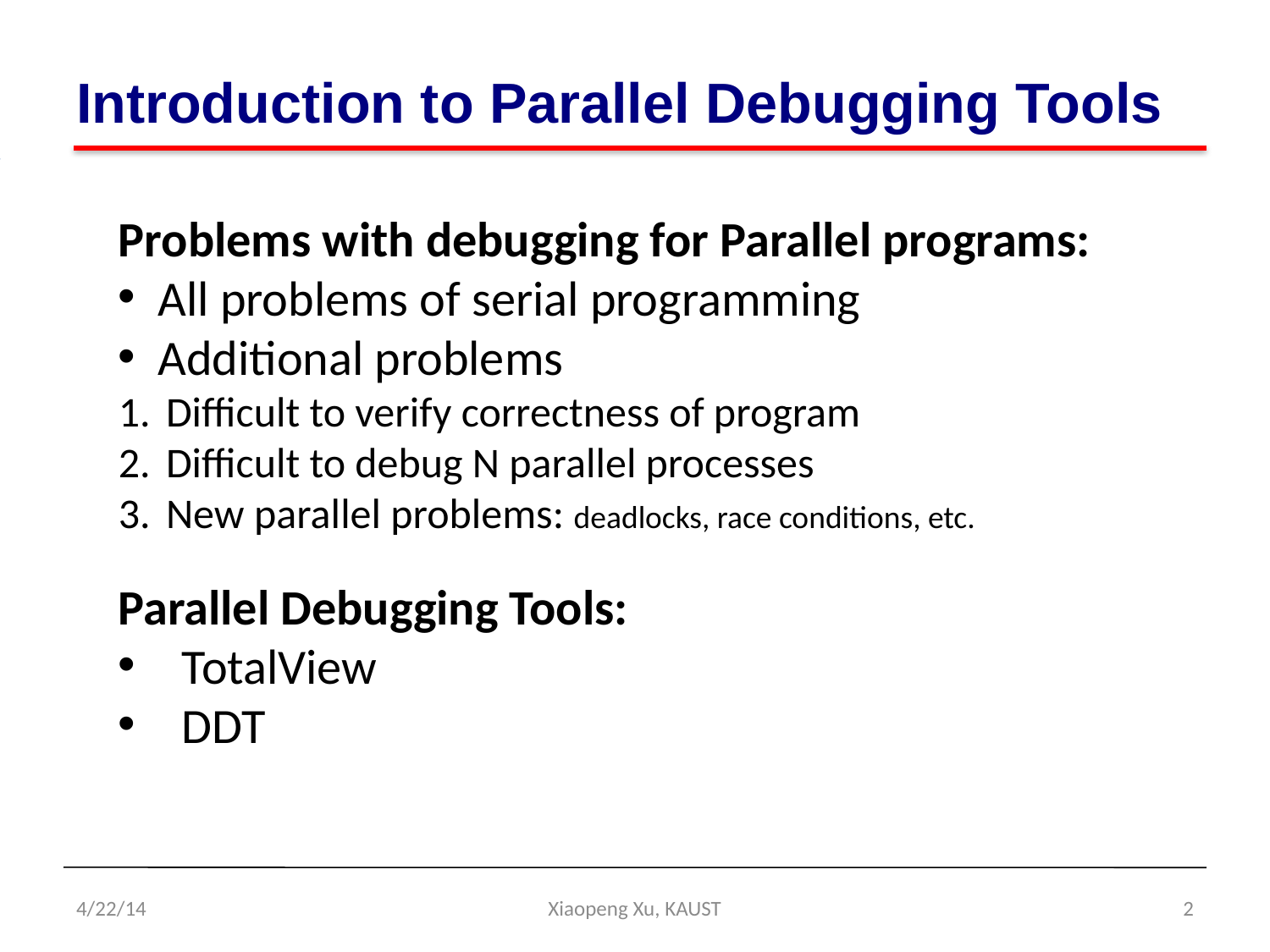

# Introduction to Parallel Debugging Tools
Problems with debugging for Parallel programs:
All problems of serial programming
Additional problems
Difficult to verify correctness of program
Difficult to debug N parallel processes
New parallel problems: deadlocks, race conditions, etc.

Parallel Debugging Tools:
TotalView
DDT

4/22/14
Xiaopeng Xu, KAUST
2